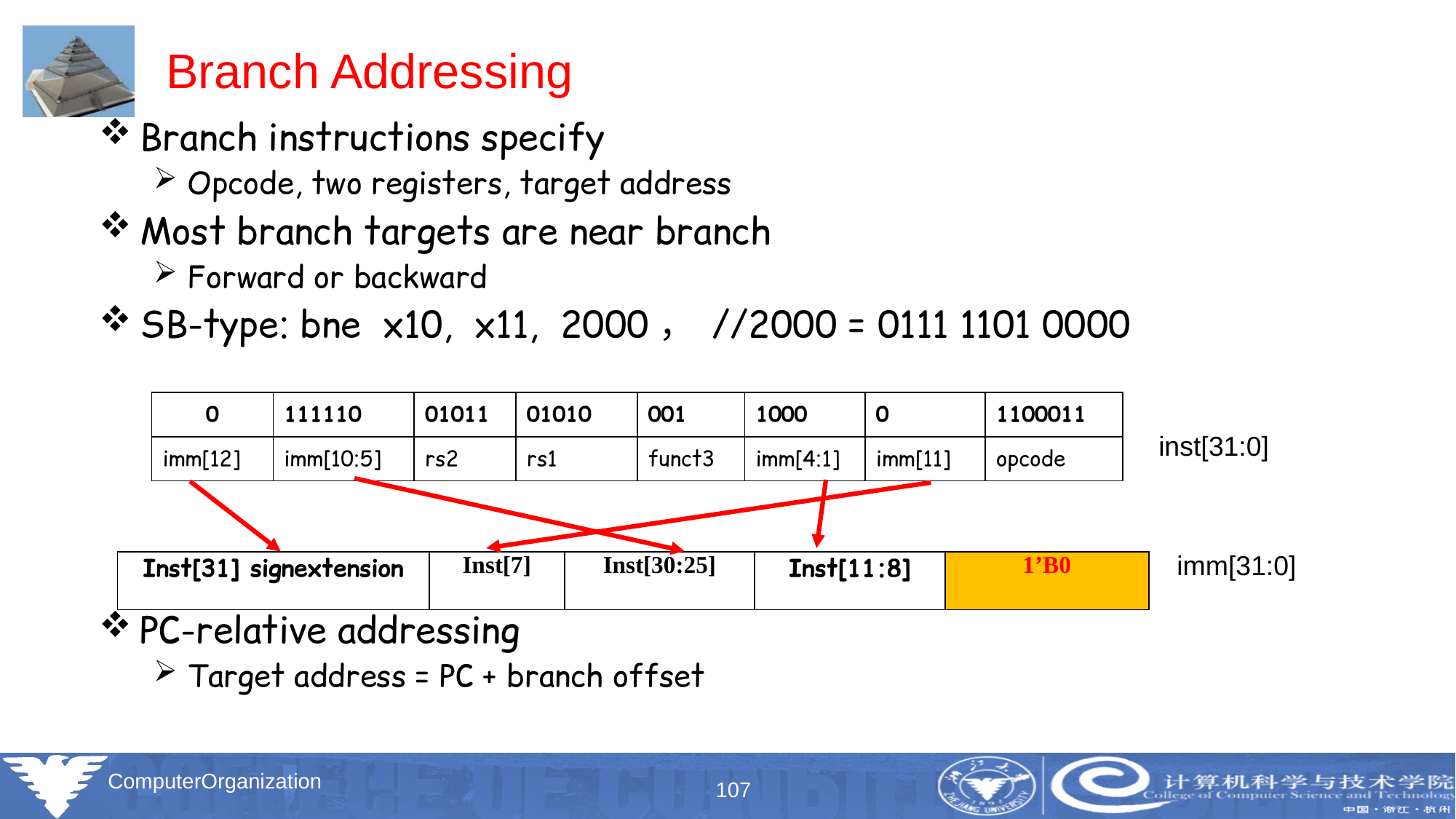

# Branch Addressing
Branch instructions specify
Opcode, two registers, target address
Most branch targets are near branch
Forward or backward
SB-type: bne  x10,  x11,  2000， //2000 = 0111 1101 0000

PC-relative addressing
Target address = PC + branch offset
| 0 | 111110 | 01011 | 01010 | 001 | 1000 | 0 | 1100011 |
| --- | --- | --- | --- | --- | --- | --- | --- |
| imm[12] | imm[10:5] | rs2 | rs1 | funct3 | imm[4:1] | imm[11] | opcode |
inst[31:0]
imm[31:0]
| Inst[31] signextension | Inst[7] | Inst[30:25] | Inst[11:8] | 1’B0 |
| --- | --- | --- | --- | --- |